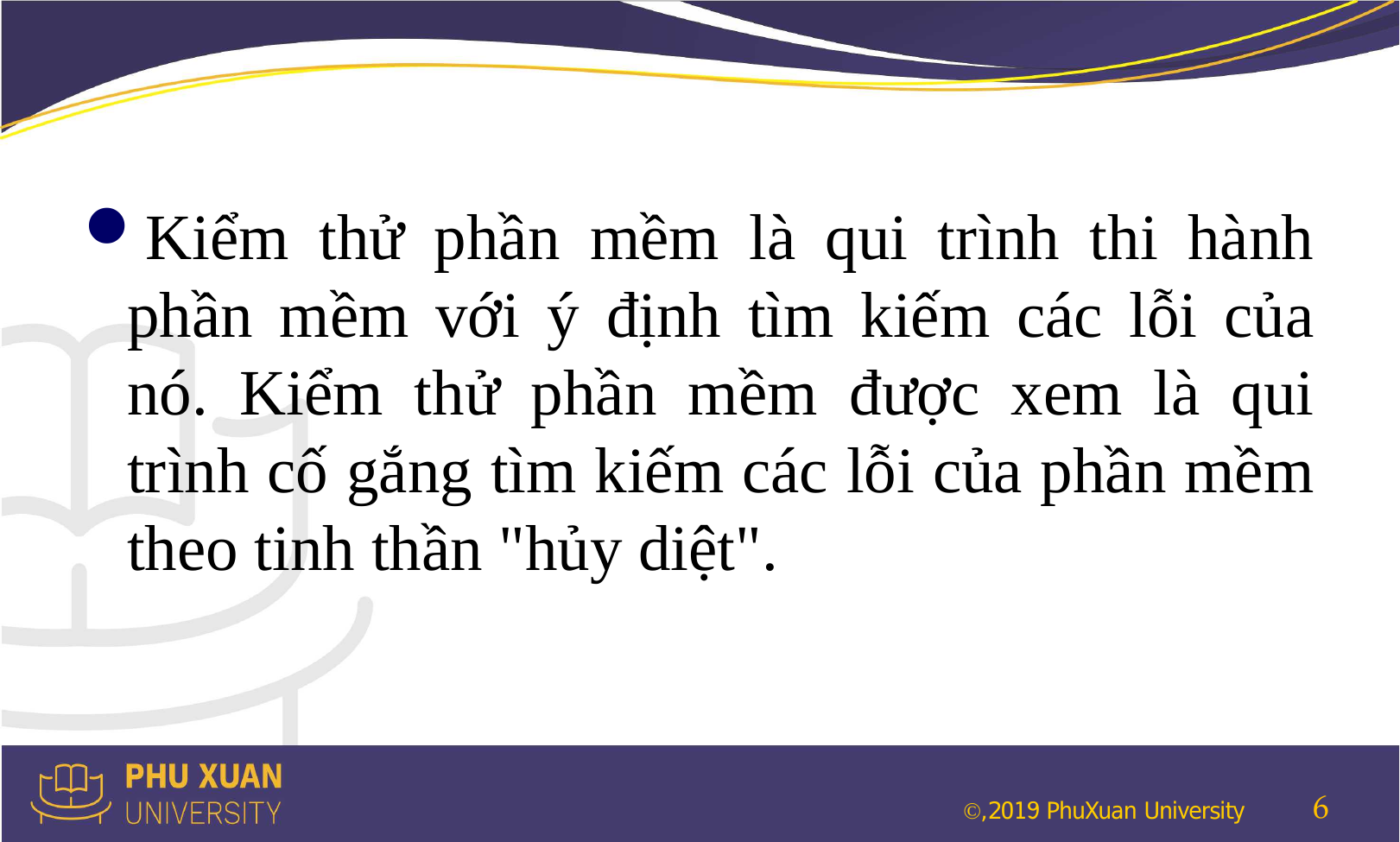

#
Kiểm thử phần mềm là qui trình thi hành phần mềm với ý định tìm kiếm các lỗi của nó. Kiểm thử phần mềm được xem là qui trình cố gắng tìm kiếm các lỗi của phần mềm theo tinh thần "hủy diệt".

6